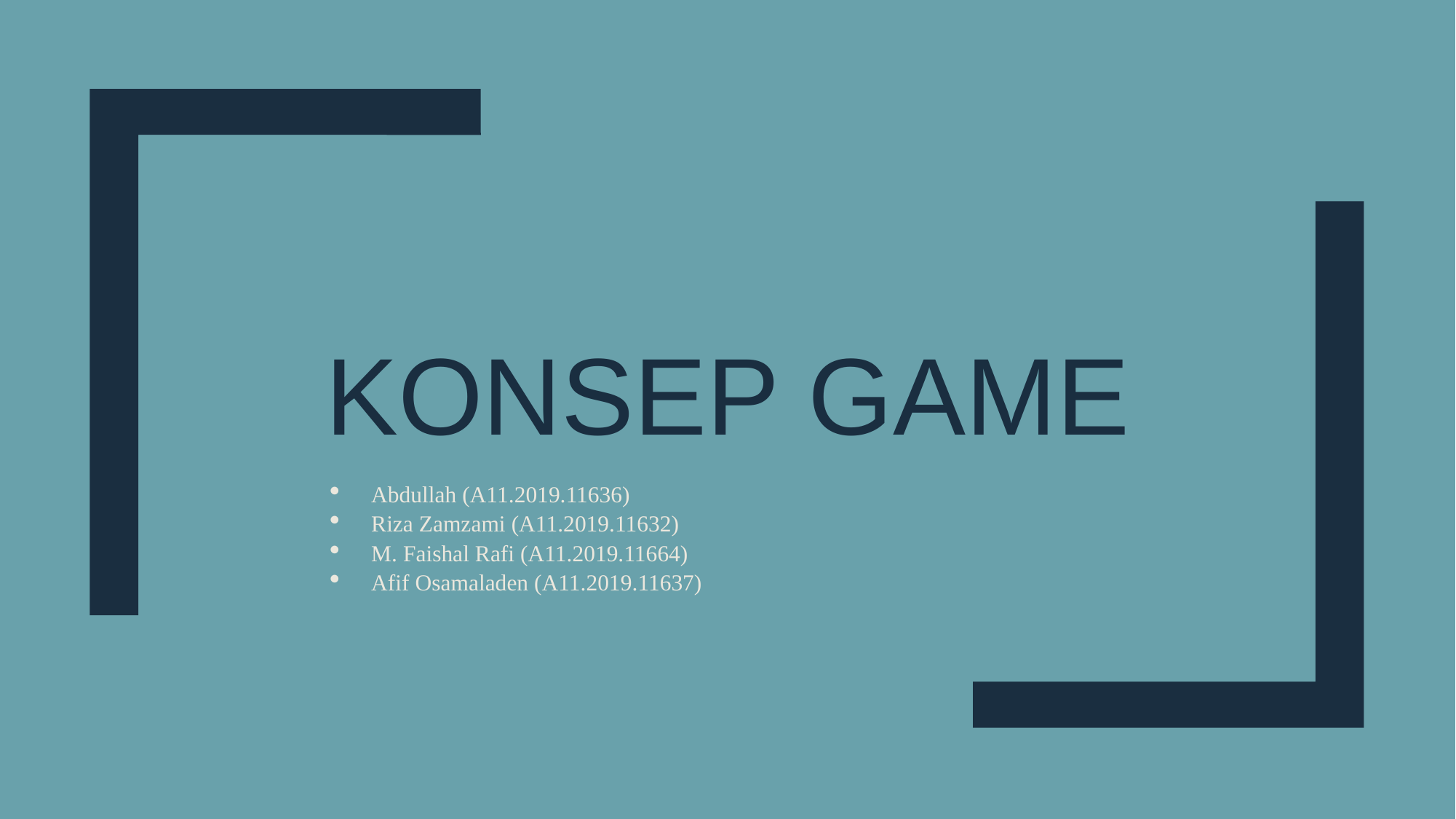

# Konsep game
Abdullah (A11.2019.11636)
Riza Zamzami (A11.2019.11632)
M. Faishal Rafi (A11.2019.11664)
Afif Osamaladen (A11.2019.11637)